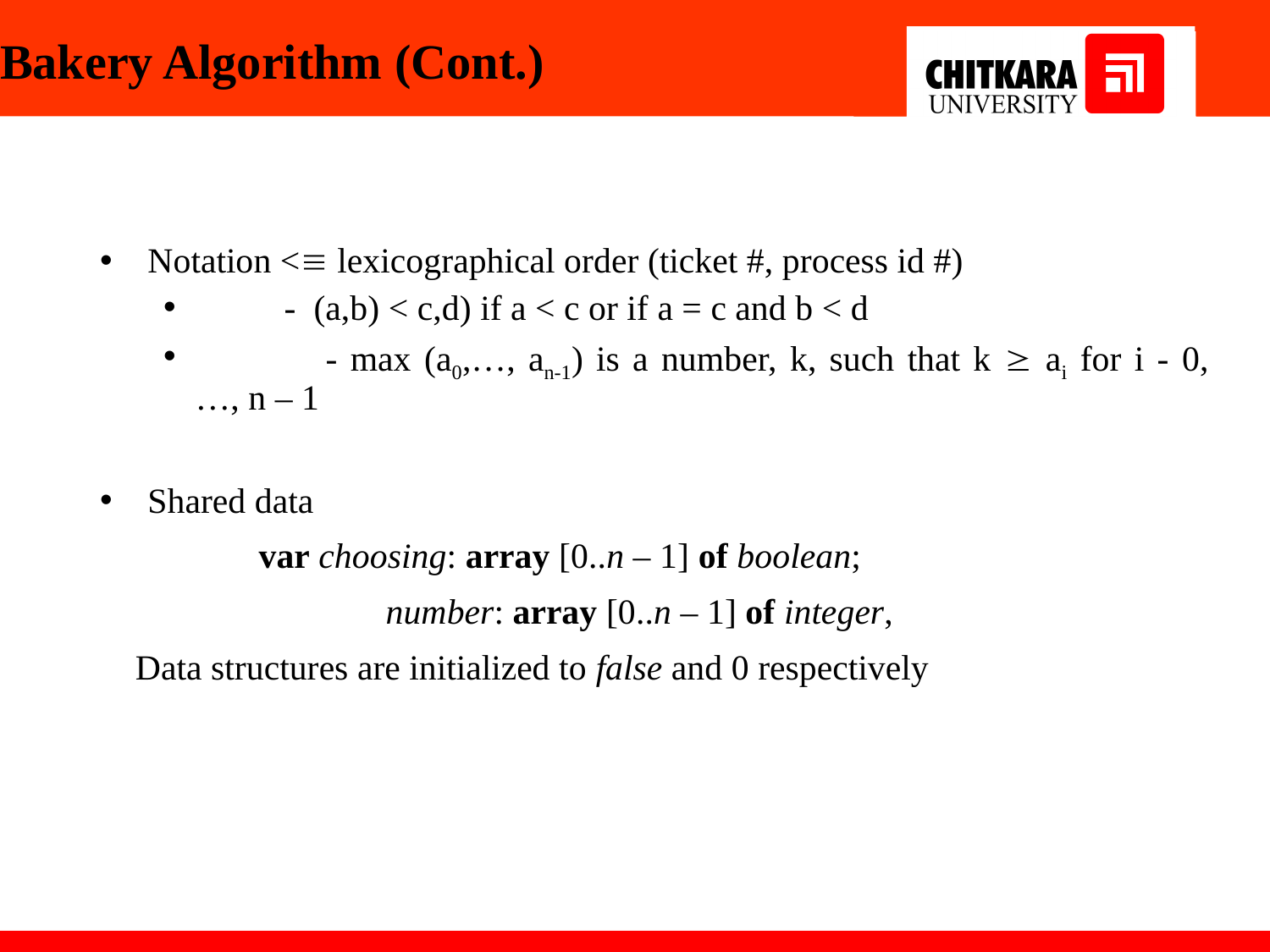

# Bakery Algorithm (Cont.)
Notation <≡ lexicographical order (ticket #, process id #)
          -  (a,b) < c,d) if a < c or if a = c and b < d
          - max (a0,…, an-1) is a number, k, such that k ≥ ai for i - 0,
…, n – 1

Shared data
		var choosing: array [0..n – 1] of boolean;
			number: array [0..n – 1] of integer,
    Data structures are initialized to false and 0 respectively